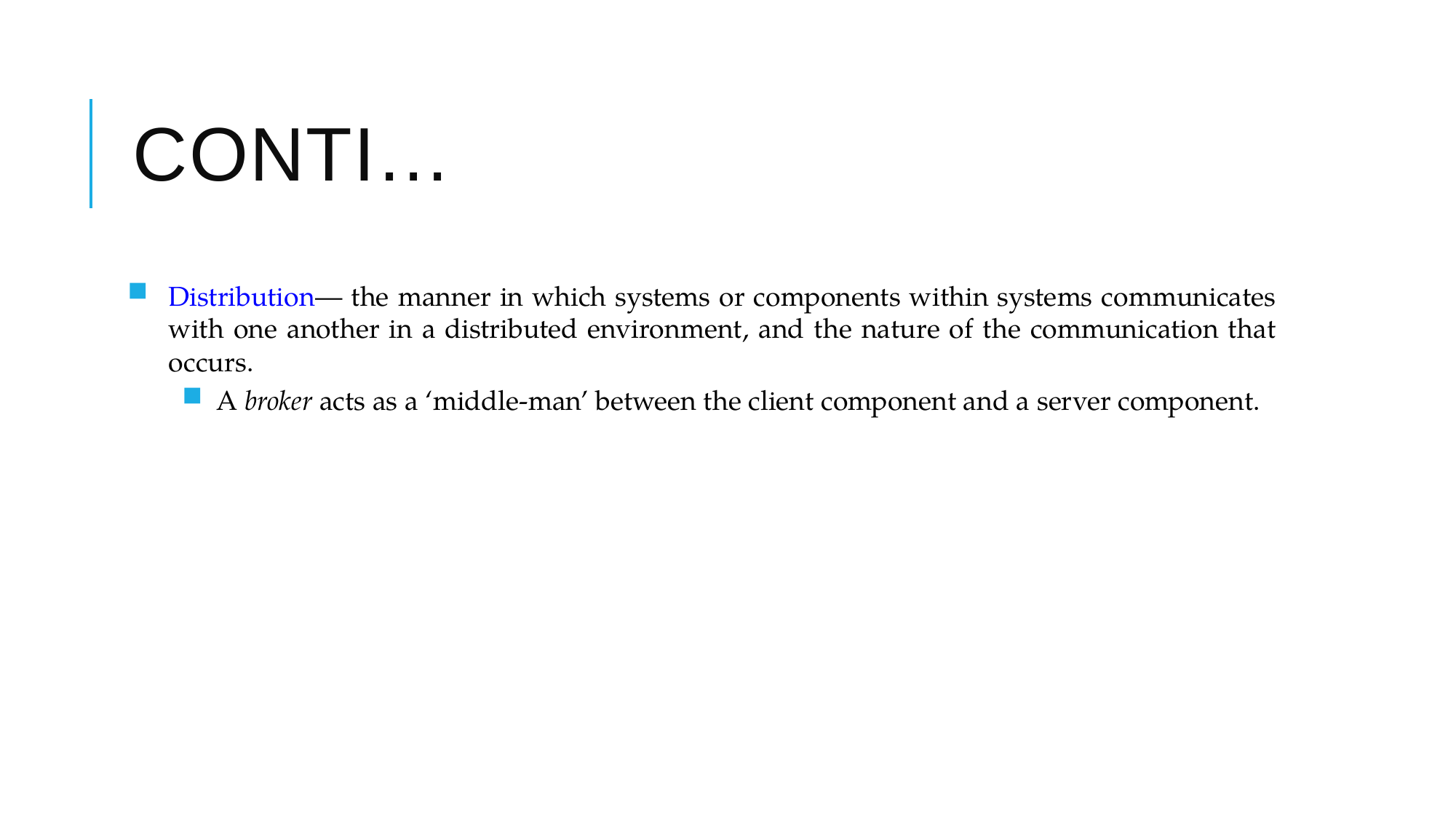

# Conti…
Distribution— the manner in which systems or components within systems communicates with one another in a distributed environment, and the nature of the communication that occurs.
A broker acts as a ‘middle-man’ between the client component and a server component.